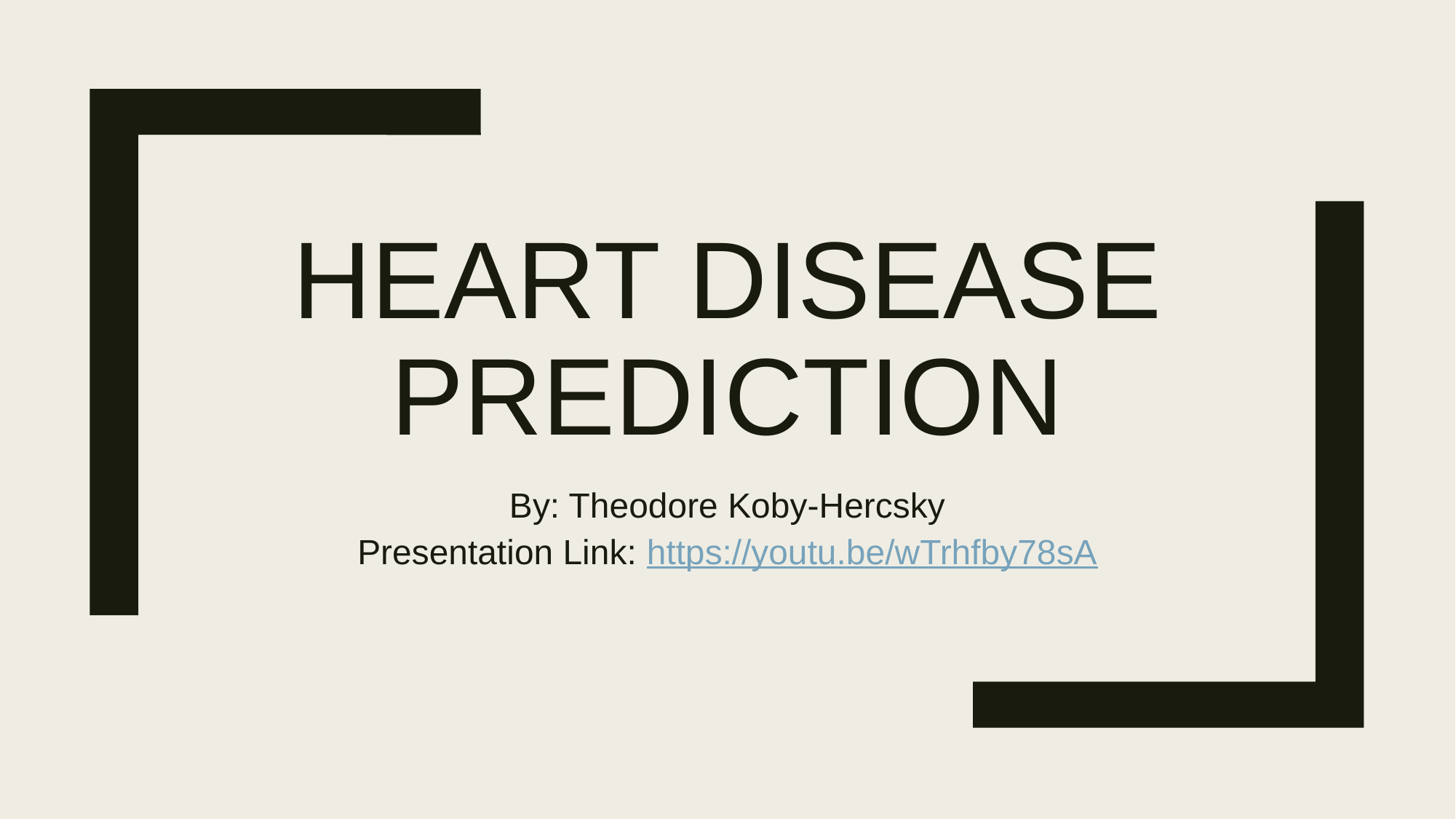

# Heart Disease Prediction
By: Theodore Koby-Hercsky
Presentation Link: https://youtu.be/wTrhfby78sA